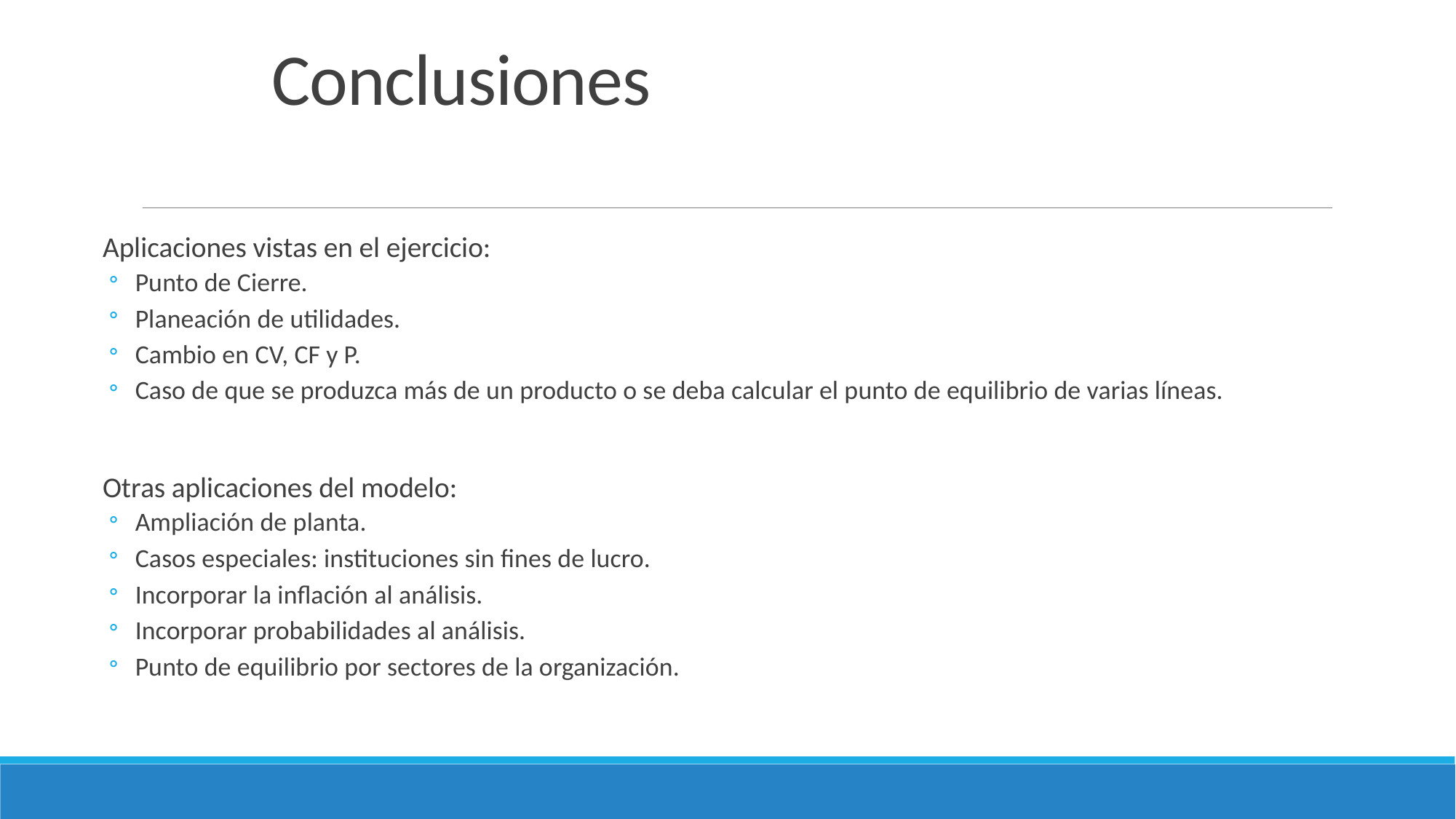

# Conclusiones

Aplicaciones vistas en el ejercicio:
Punto de Cierre.
Planeación de utilidades.
Cambio en CV, CF y P.
Caso de que se produzca más de un producto o se deba calcular el punto de equilibrio de varias líneas.

Otras aplicaciones del modelo:
Ampliación de planta.
Casos especiales: instituciones sin fines de lucro.
Incorporar la inflación al análisis.
Incorporar probabilidades al análisis.
Punto de equilibrio por sectores de la organización.